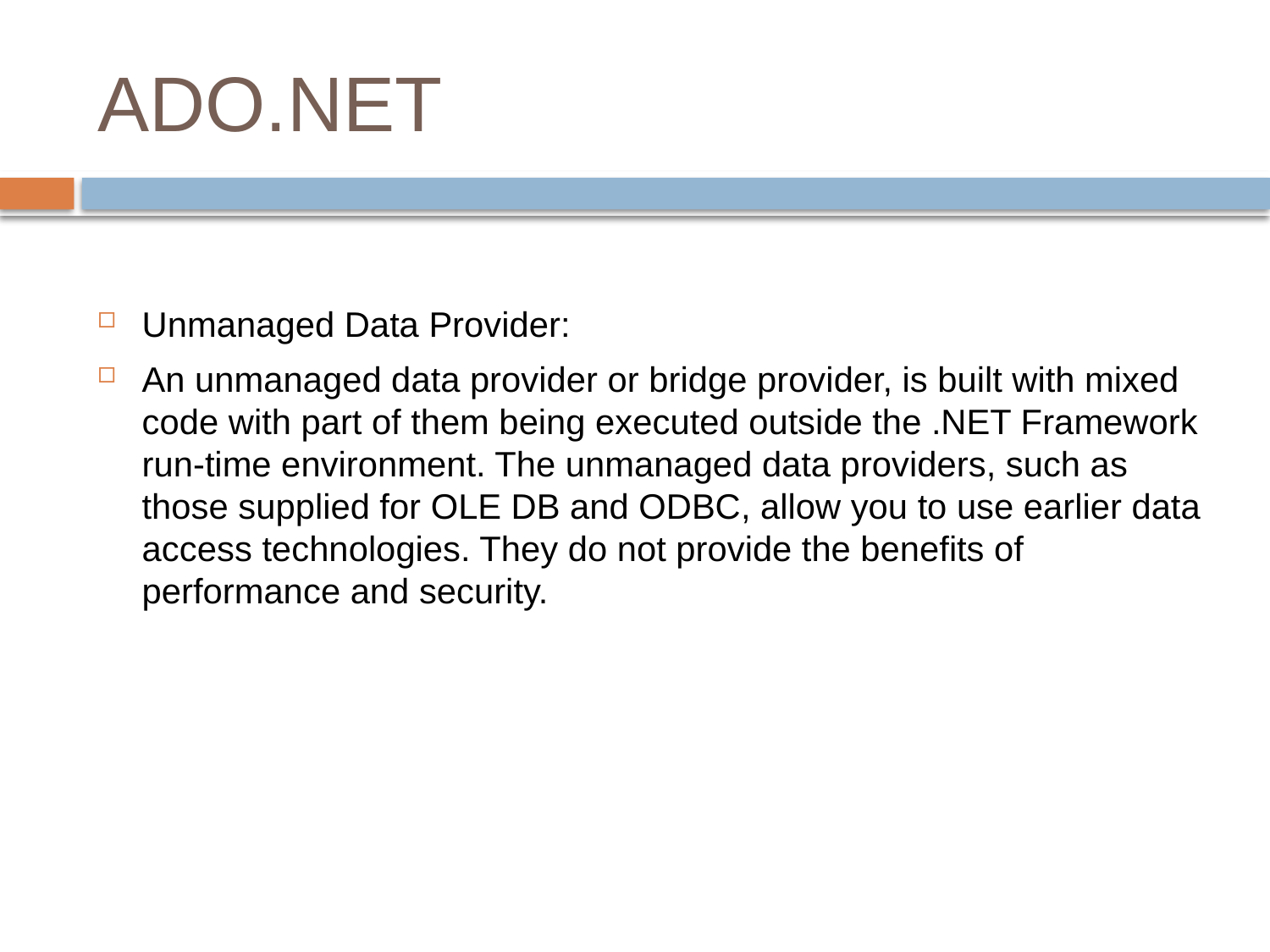

# ADO.NET

Unmanaged Data Provider:
An unmanaged data provider or bridge provider, is built with mixed code with part of them being executed outside the .NET Framework run-time environment. The unmanaged data providers, such as those supplied for OLE DB and ODBC, allow you to use earlier data access technologies. They do not provide the benefits of performance and security.